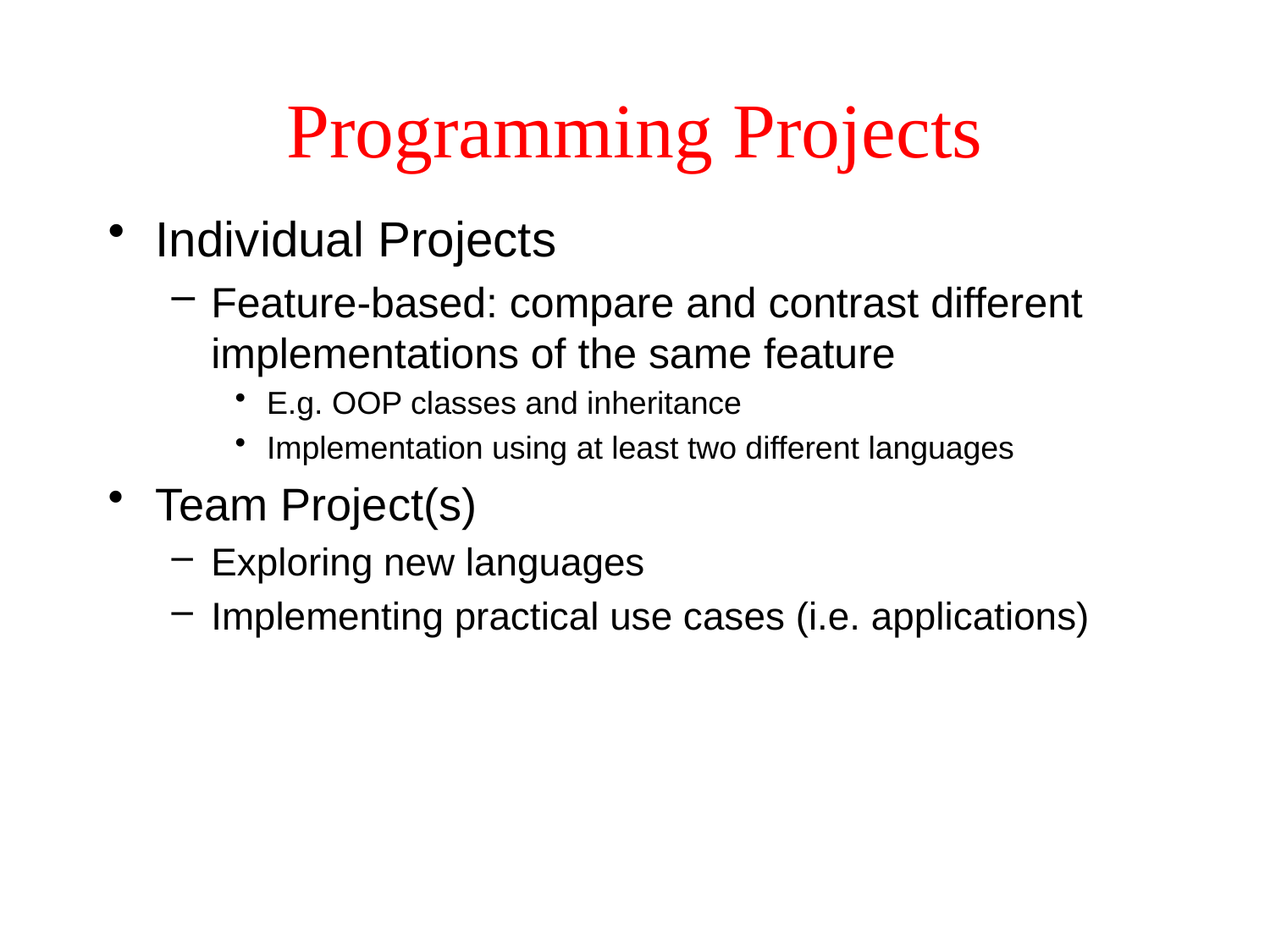

# Programming Projects
Individual Projects
Feature-based: compare and contrast different implementations of the same feature
E.g. OOP classes and inheritance
Implementation using at least two different languages
Team Project(s)
Exploring new languages
Implementing practical use cases (i.e. applications)